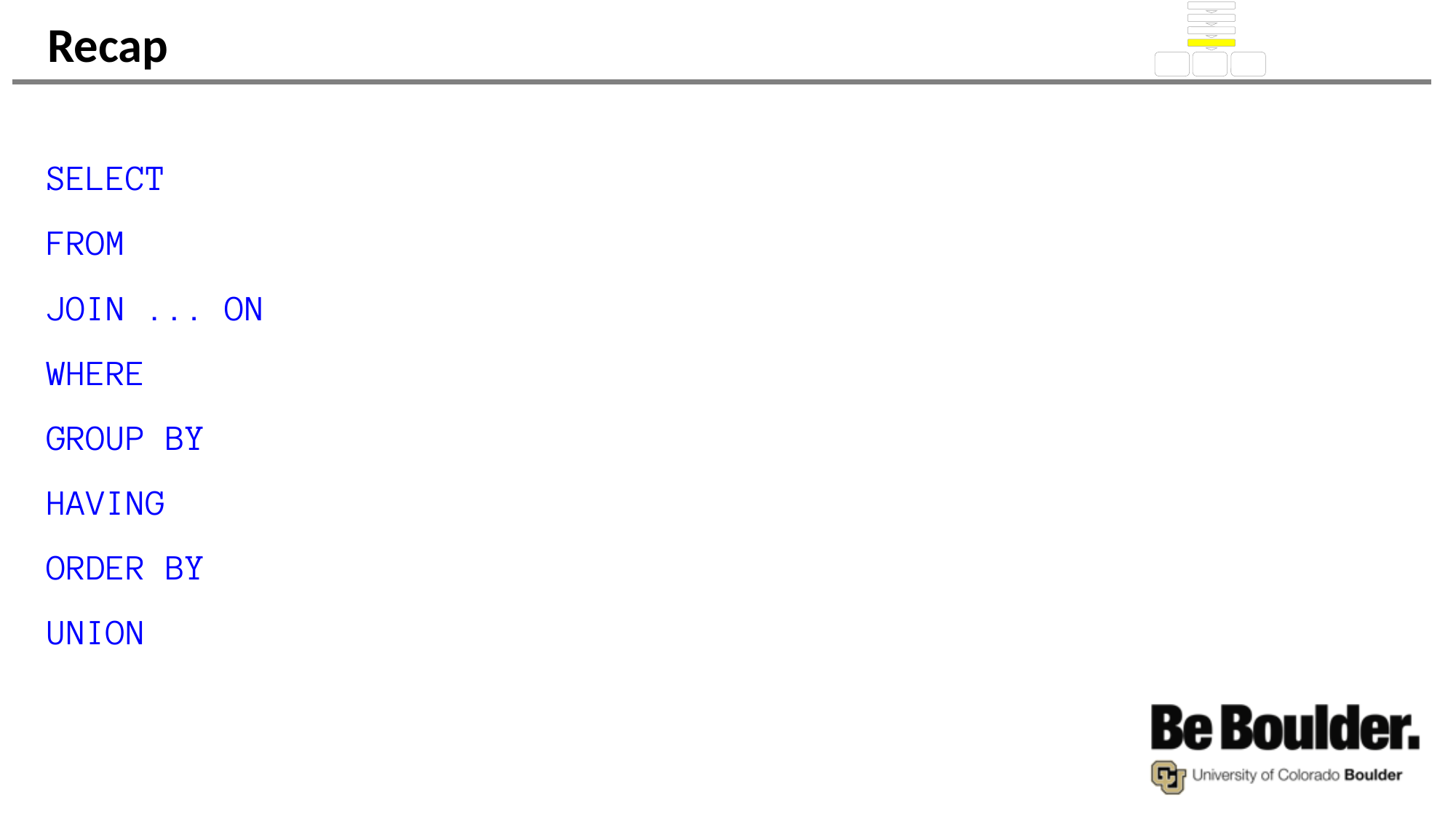

# Recap
SELECT
FROM
JOIN ... ON
WHERE
GROUP BY
HAVING
ORDER BY
UNION